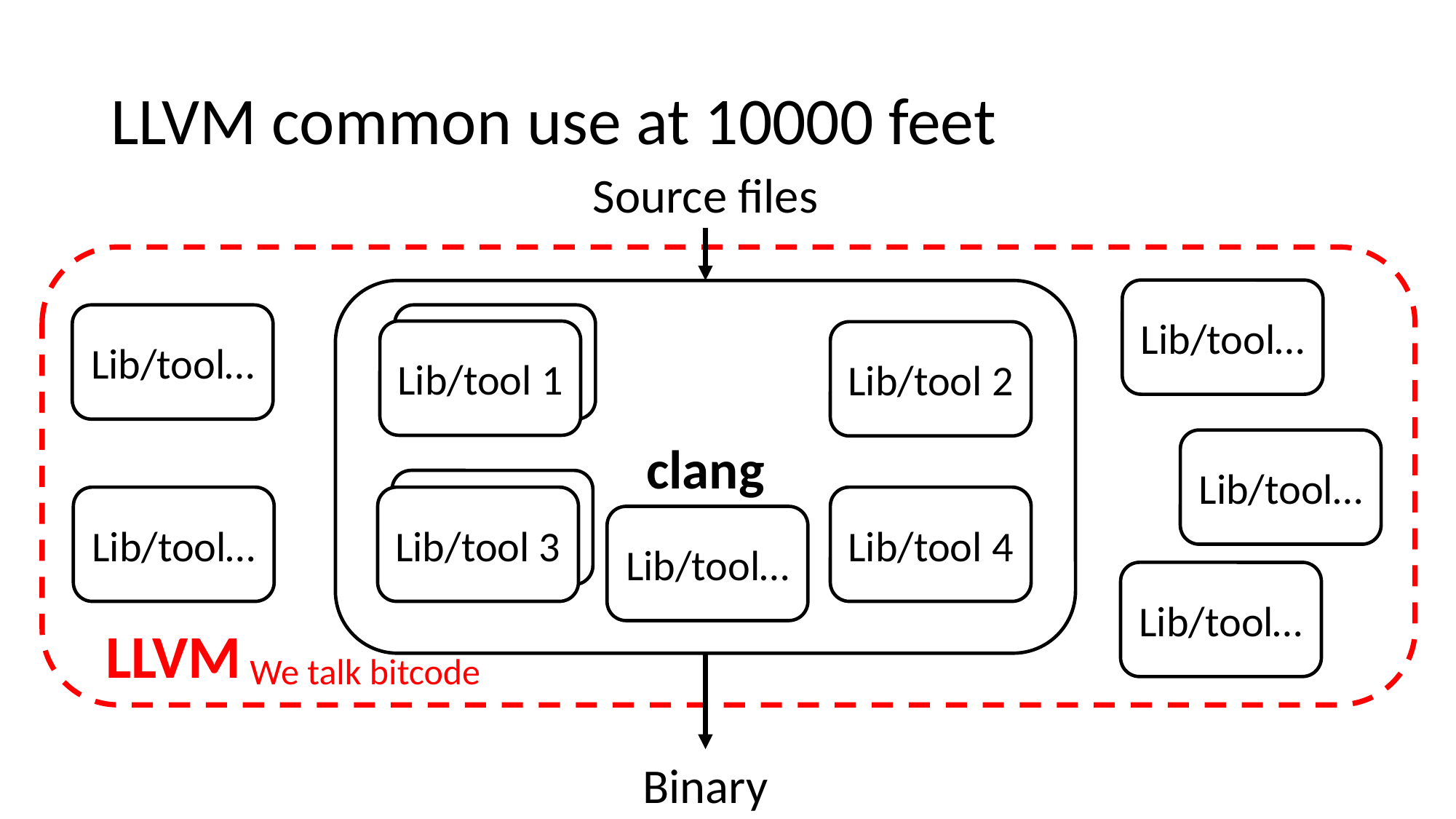

# LLVM common use at 10000 feet
Source files

Lib/tool…
clang
Lib/tool…

Lib/tool 1
Lib/tool 2
Lib/tool…

Lib/tool…
Lib/tool 3
Lib/tool 4
Lib/tool…
Lib/tool…
LLVM
We talk bitcode
Binary